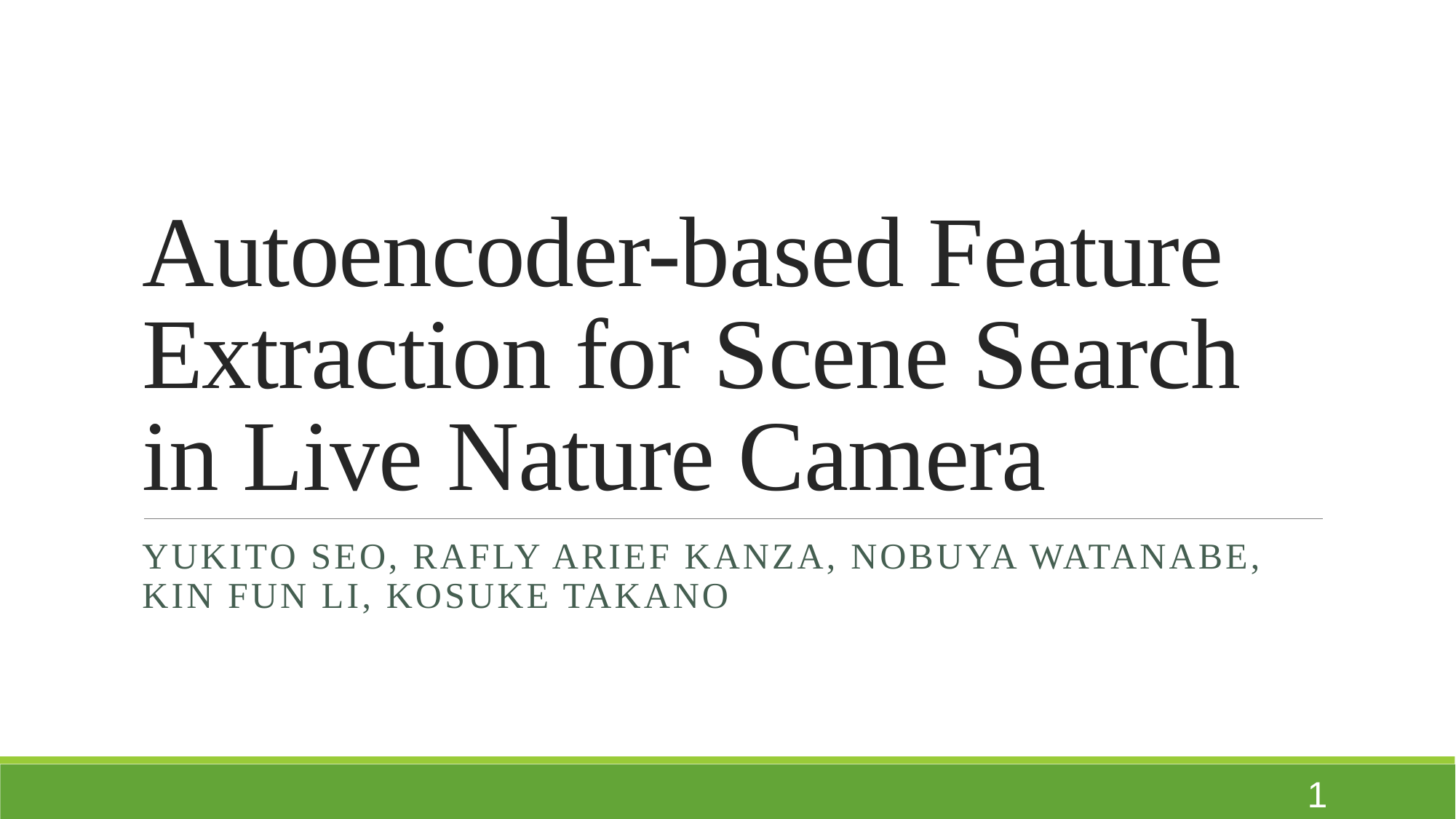

# Autoencoder-based Feature Extraction for Scene Search in Live Nature Camera
Yukito Seo, Rafly Arief Kanza, Nobuya Watanabe, Kin Fun Li, Kosuke Takano
1